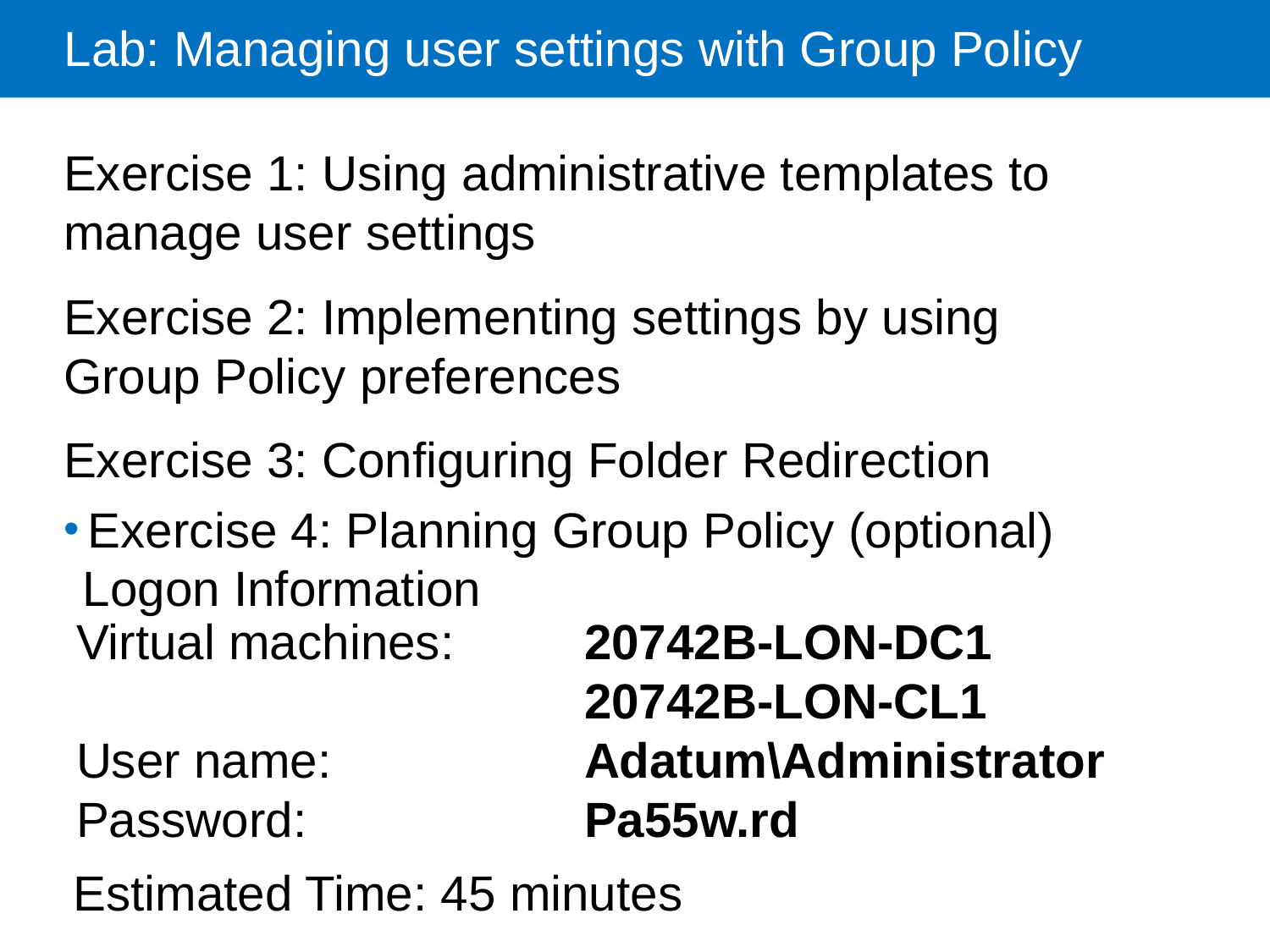

# Lab: Managing user settings with Group Policy
Exercise 1: Using administrative templates to manage user settings
Exercise 2: Implementing settings by using
Group Policy preferences
Exercise 3: Configuring Folder Redirection
Exercise 4: Planning Group Policy (optional)
Logon Information
Virtual machines: 	20742B-LON-DC1					20742B-LON-CL1
User name: 		Adatum\Administrator
Password: 			Pa55w.rd
Estimated Time: 45 minutes